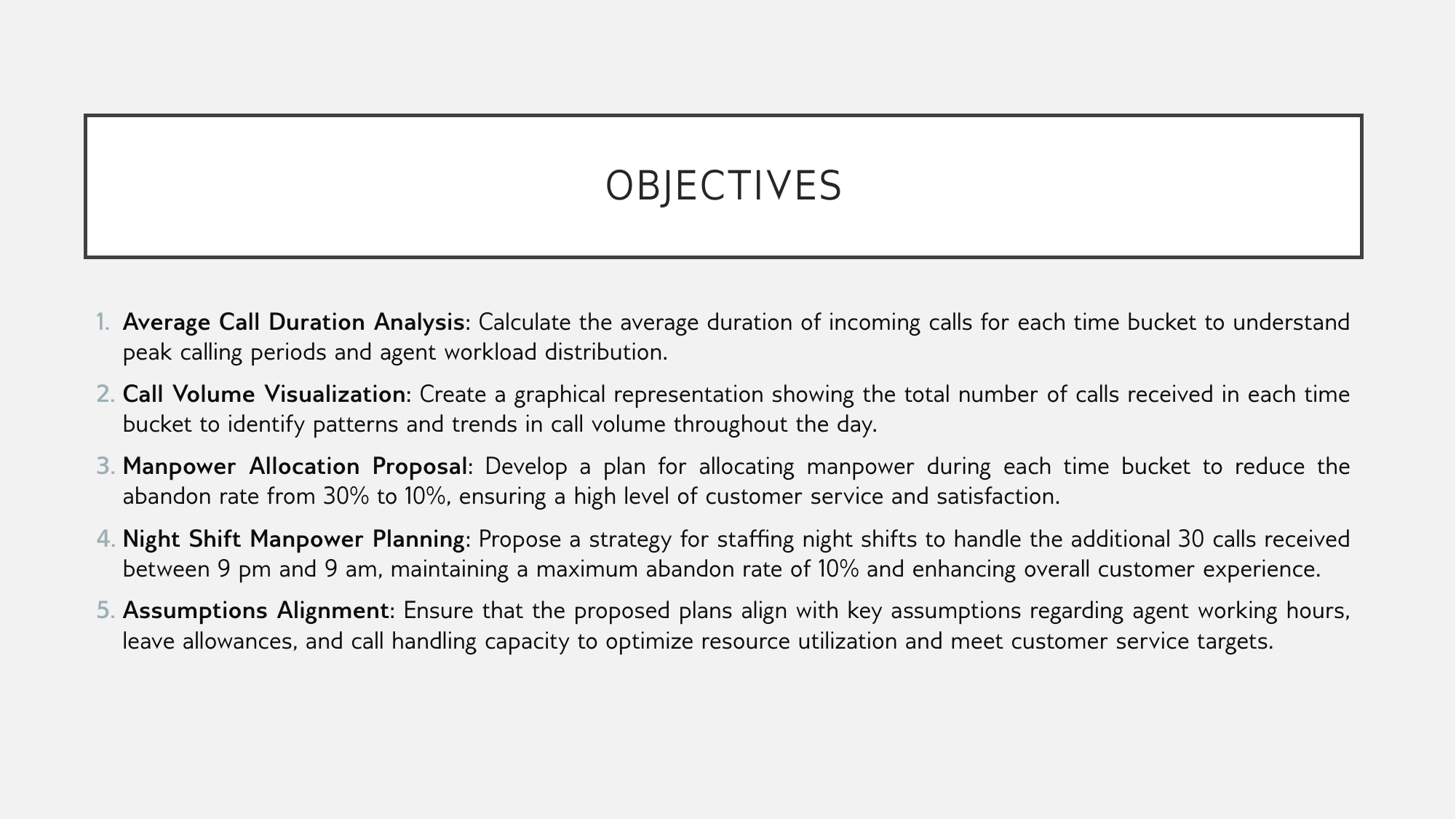

# OBJECTIVES
Average Call Duration Analysis: Calculate the average duration of incoming calls for each time bucket to understand peak calling periods and agent workload distribution.
Call Volume Visualization: Create a graphical representation showing the total number of calls received in each time bucket to identify patterns and trends in call volume throughout the day.
Manpower Allocation Proposal: Develop a plan for allocating manpower during each time bucket to reduce the abandon rate from 30% to 10%, ensuring a high level of customer service and satisfaction.
Night Shift Manpower Planning: Propose a strategy for staffing night shifts to handle the additional 30 calls received between 9 pm and 9 am, maintaining a maximum abandon rate of 10% and enhancing overall customer experience.
Assumptions Alignment: Ensure that the proposed plans align with key assumptions regarding agent working hours, leave allowances, and call handling capacity to optimize resource utilization and meet customer service targets.